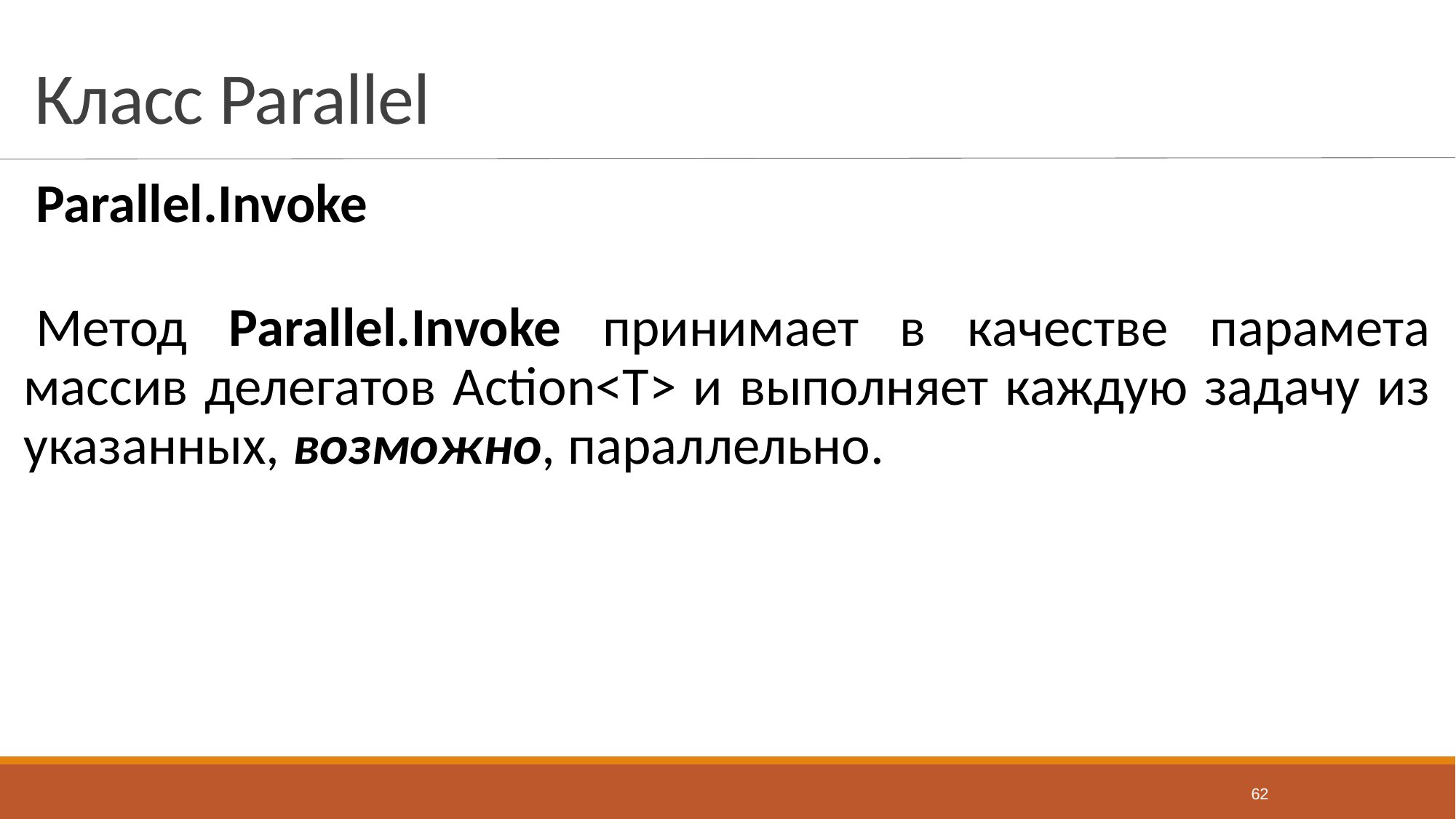

# Класс Parallel
Parallel.Invoke

Метод Parallel.Invoke принимает в качестве парамета массив делегатов Action<T> и выполняет каждую задачу из указанных, возможно, параллельно.
62